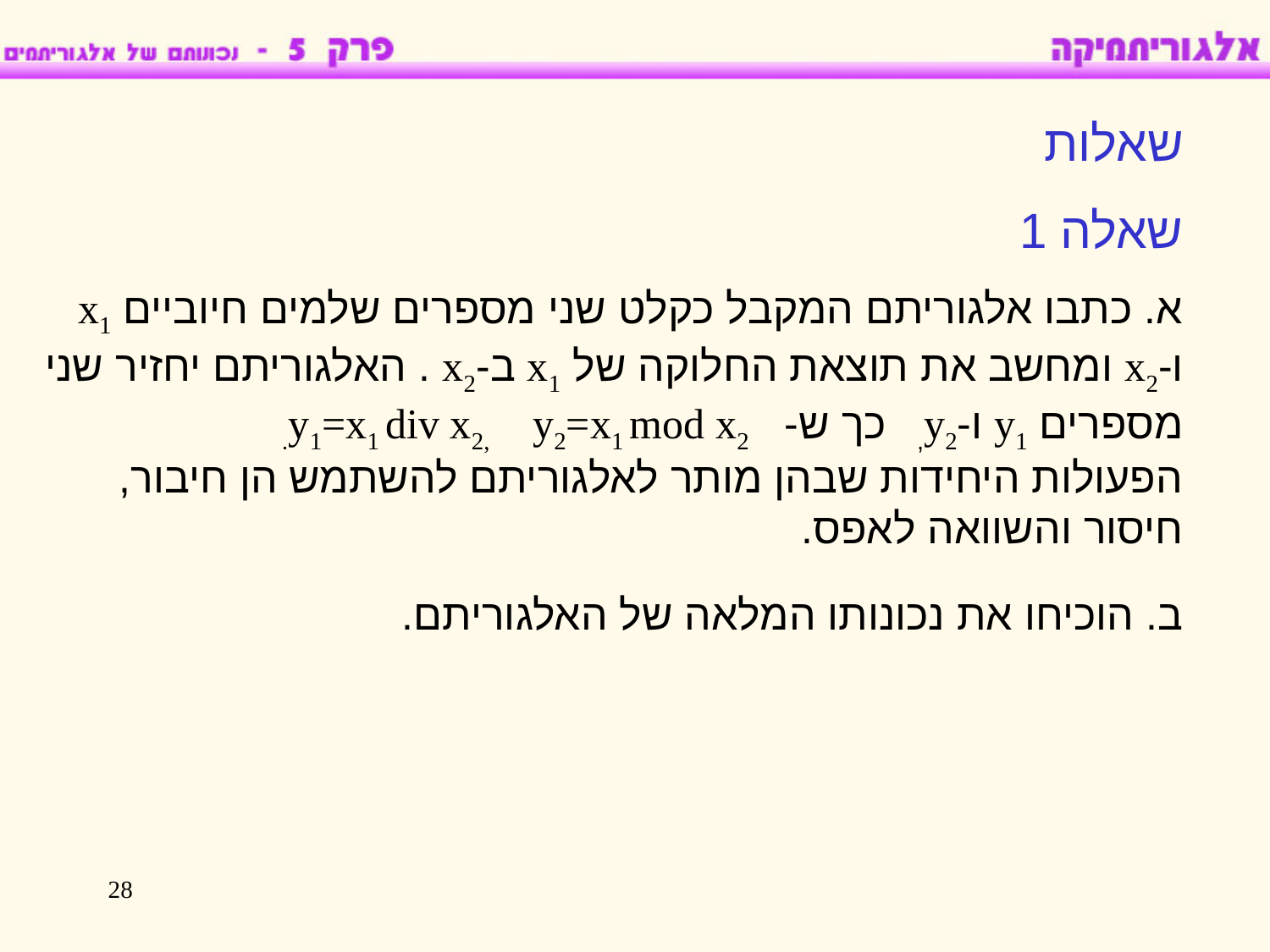

שאלות
שאלה 1
א. כתבו אלגוריתם המקבל כקלט שני מספרים שלמים חיוביים x1 ו-x2 ומחשב את תוצאת החלוקה של x1 ב-x2 . האלגוריתם יחזיר שני מספרים y1 ו-y2,   כך ש-   y1=x1 div x2,       y2=x1 mod x2.
הפעולות היחידות שבהן מותר לאלגוריתם להשתמש הן חיבור, חיסור והשוואה לאפס.
ב. הוכיחו את נכונותו המלאה של האלגוריתם.
28